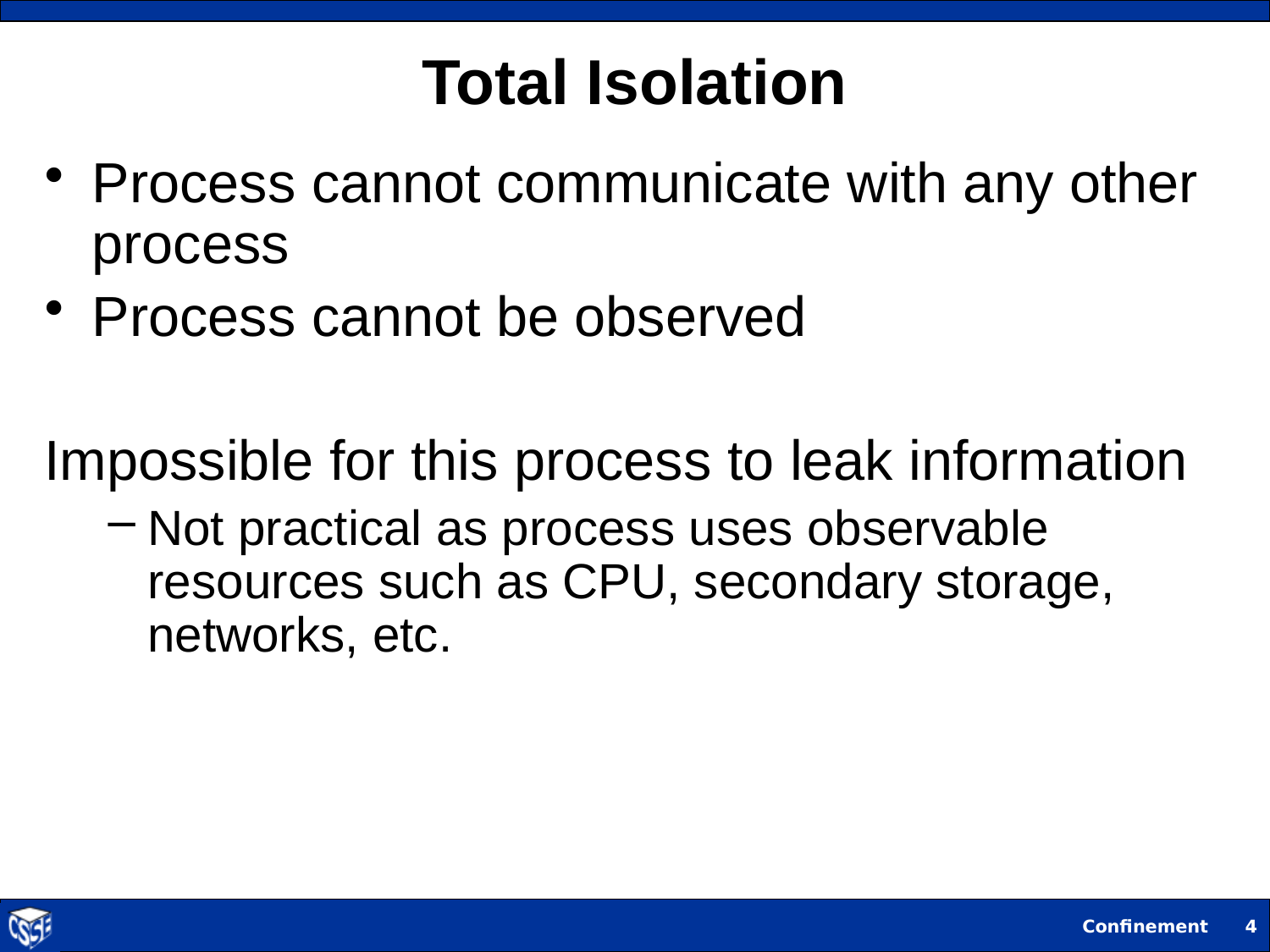

# Total Isolation
Process cannot communicate with any other process
Process cannot be observed

Impossible for this process to leak information
Not practical as process uses observable resources such as CPU, secondary storage, networks, etc.